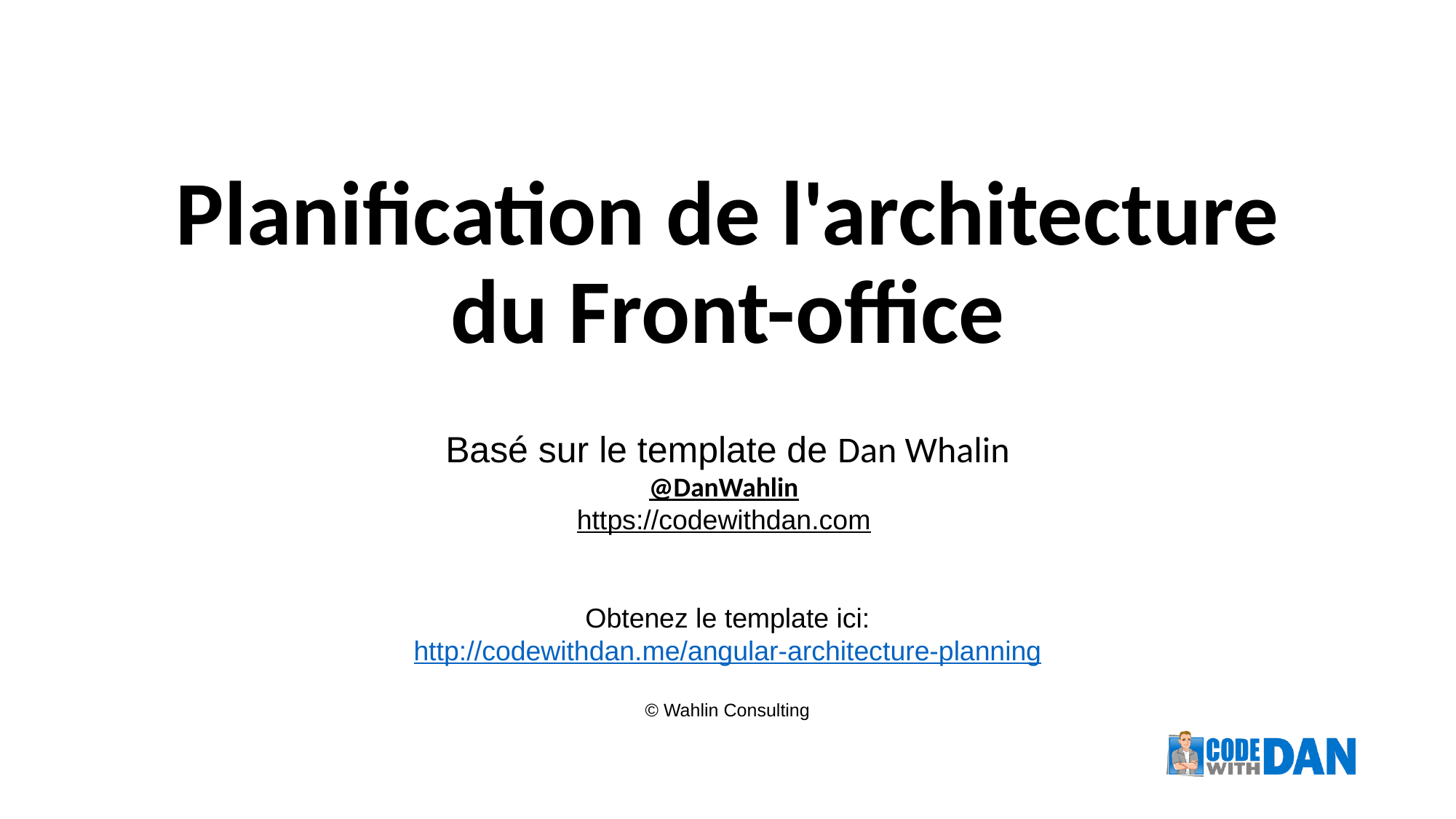

# Planification de l'architecture du Front-office
Basé sur le template de Dan Whalin
@DanWahlin
https://codewithdan.com

Obtenez le template ici:
http://codewithdan.me/angular-architecture-planning

© Wahlin Consulting